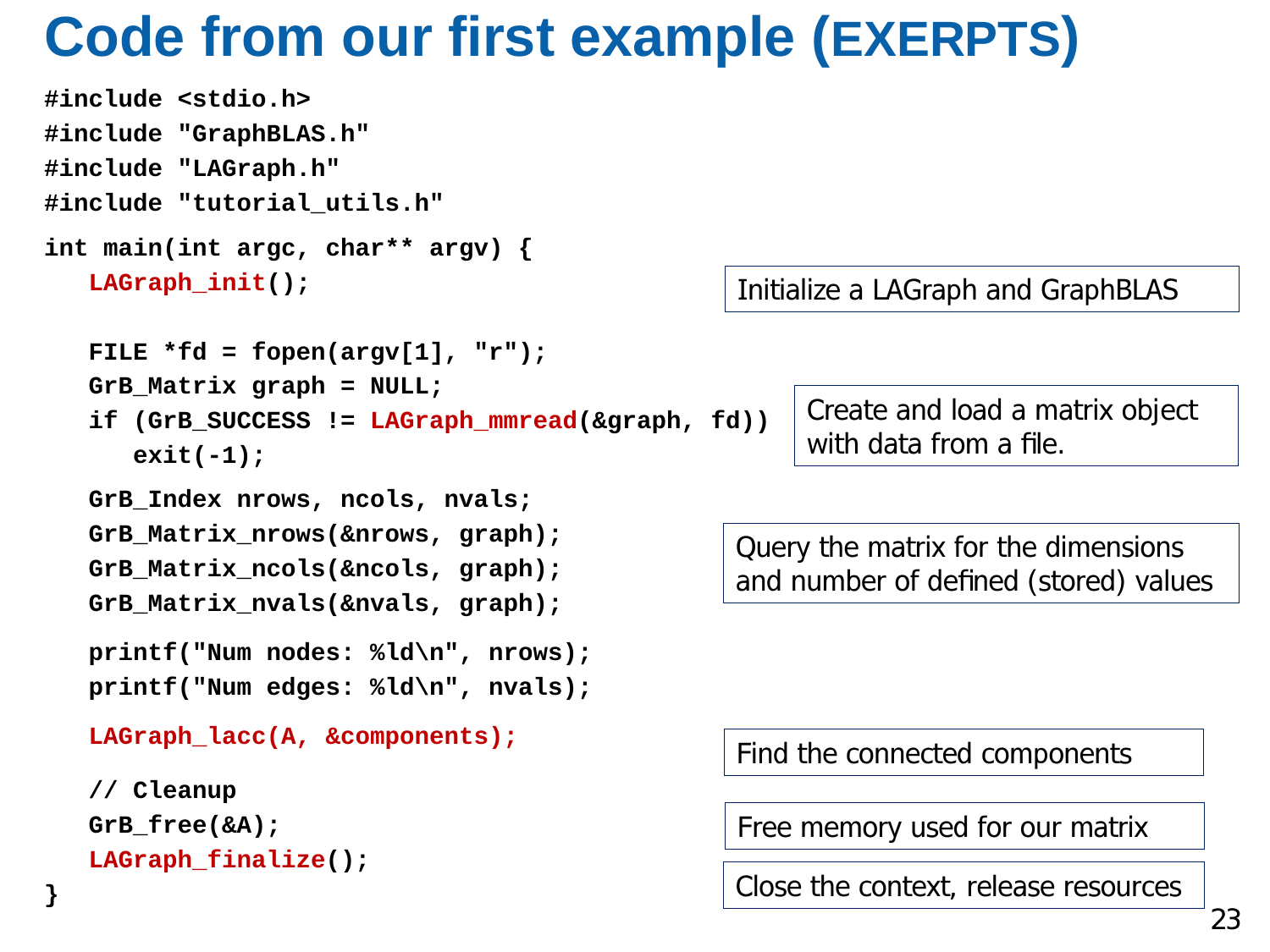

# Code from our first example (EXERPTS)
#include <stdio.h>
#include "GraphBLAS.h"
#include "LAGraph.h"
#include "tutorial_utils.h"
int main(int argc, char** argv) {
   LAGraph_init();

   FILE *fd = fopen(argv[1], "r");
   GrB_Matrix graph = NULL;
   if (GrB_SUCCESS != LAGraph_mmread(&graph, fd))
      exit(-1);

   GrB_Index nrows, ncols, nvals;
   GrB_Matrix_nrows(&nrows, graph);
   GrB_Matrix_ncols(&ncols, graph);
   GrB_Matrix_nvals(&nvals, graph);

   printf("Num nodes: %ld\n", nrows);
   printf("Num edges: %ld\n", nvals);

   LAGraph_lacc(A, &components);

   // Cleanup
   GrB_free(&A);
   LAGraph_finalize();
}

Initialize a LAGraph and GraphBLAS
Create and load a matrix object with data from a file.
Query the matrix for the dimensions and number of defined (stored) values
Find the connected components
Free memory used for our matrix
Close the context, release resources
23